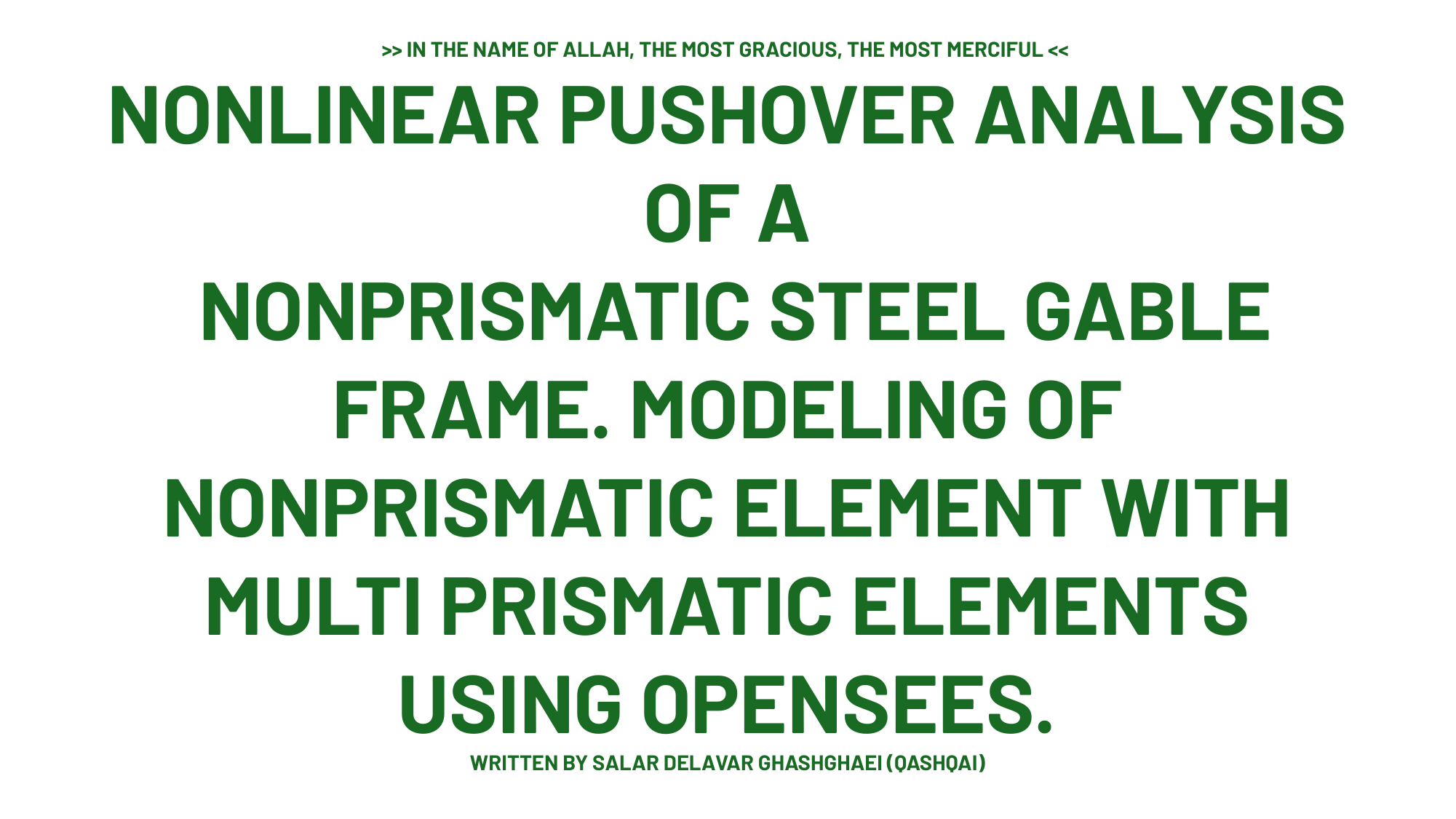

>> IN THE NAME OF ALLAH, THE MOST GRACIOUS, THE MOST MERCIFUL <<
NONLINEAR PUSHOVER ANALYSIS OF A
 NONPRISMATIC STEEL GABLE FRAME. MODELING OF NONPRISMATIC ELEMENT WITH MULTI PRISMATIC ELEMENTS USING OPENSEES.
WRITTEN BY SALAR DELAVAR GHASHGHAEI (QASHQAI)